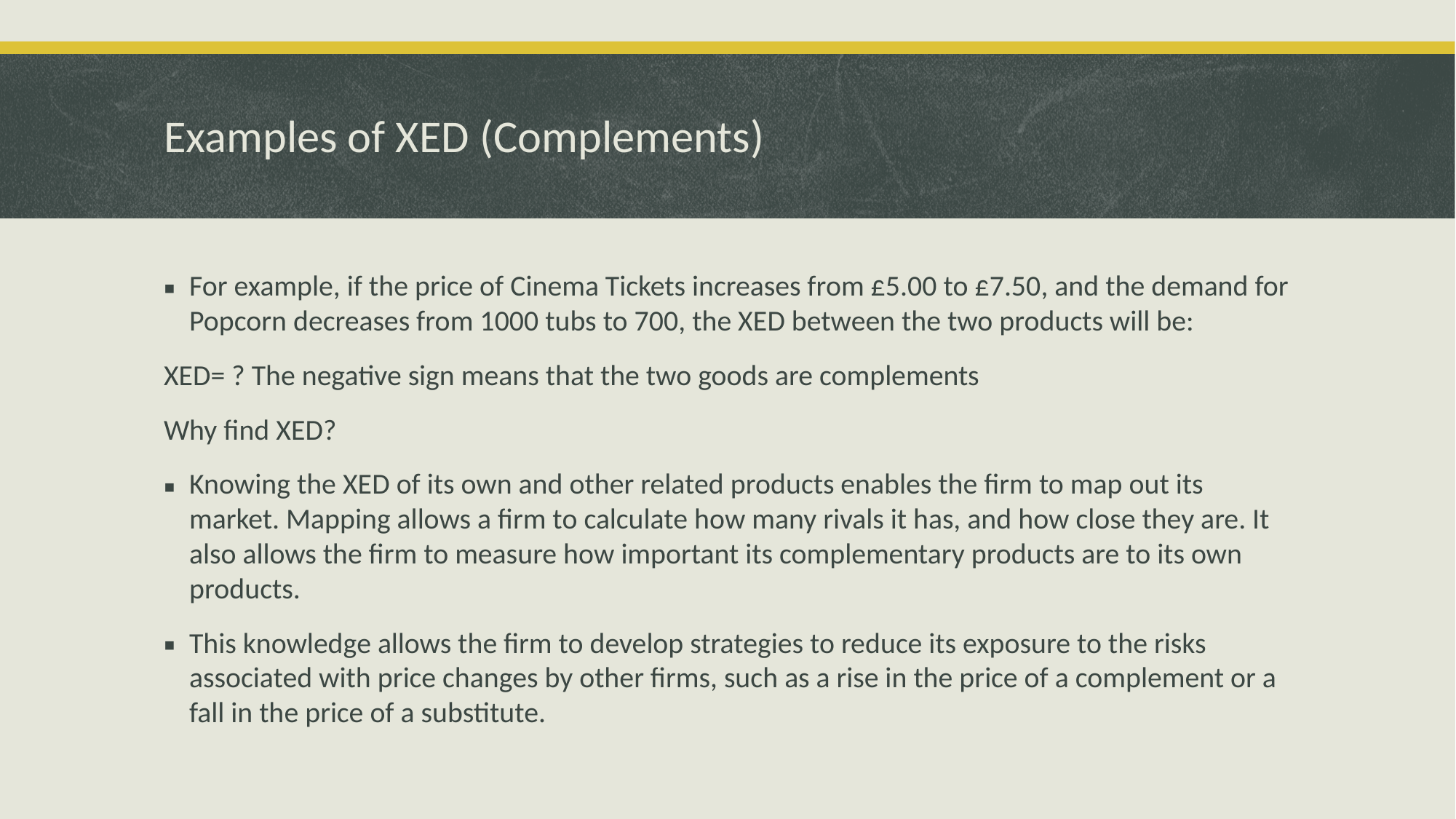

# Examples of XED (Complements)
For example, if the price of Cinema Tickets increases from £5.00 to £7.50, and the demand for Popcorn decreases from 1000 tubs to 700, the XED between the two products will be:
XED= ? The negative sign means that the two goods are complements
Why find XED?
Knowing the XED of its own and other related products enables the firm to map out its market. Mapping allows a firm to calculate how many rivals it has, and how close they are. It also allows the firm to measure how important its complementary products are to its own products.
This knowledge allows the firm to develop strategies to reduce its exposure to the risks associated with price changes by other firms, such as a rise in the price of a complement or a fall in the price of a substitute.